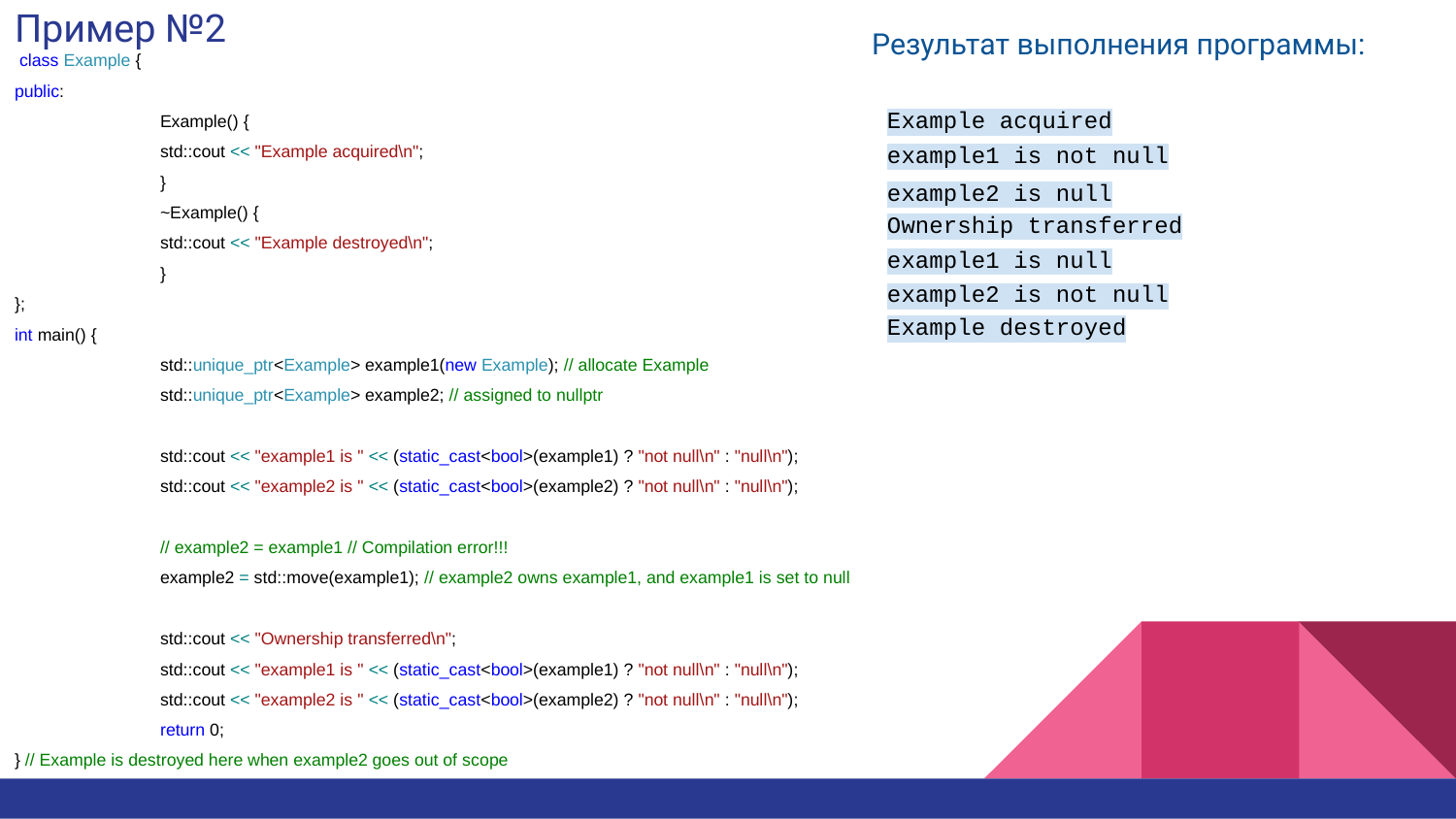

Пример №2
Результат выполнения программы:
 class Example {
public:
   	Example() {
         	std::cout << "Example acquired\n";
   	}
   	~Example() {
         	std::cout << "Example destroyed\n";
   	}
};
int main() {
   	std::unique_ptr<Example> example1(new Example); // allocate Example
   	std::unique_ptr<Example> example2; // assigned to nullptr

   	std::cout << "example1 is " << (static_cast<bool>(example1) ? "not null\n" : "null\n");
   	std::cout << "example2 is " << (static_cast<bool>(example2) ? "not null\n" : "null\n");

   	// example2 = example1 // Compilation error!!!
   	example2 = std::move(example1); // example2 owns example1, and example1 is set to null

   	std::cout << "Ownership transferred\n";
   	std::cout << "example1 is " << (static_cast<bool>(example1) ? "not null\n" : "null\n");
   	std::cout << "example2 is " << (static_cast<bool>(example2) ? "not null\n" : "null\n");
   	return 0;
} // Example is destroyed here when example2 goes out of scope

Example acquired
example1 is not null
example2 is null
Ownership transferred
example1 is null
example2 is not null
Example destroyed